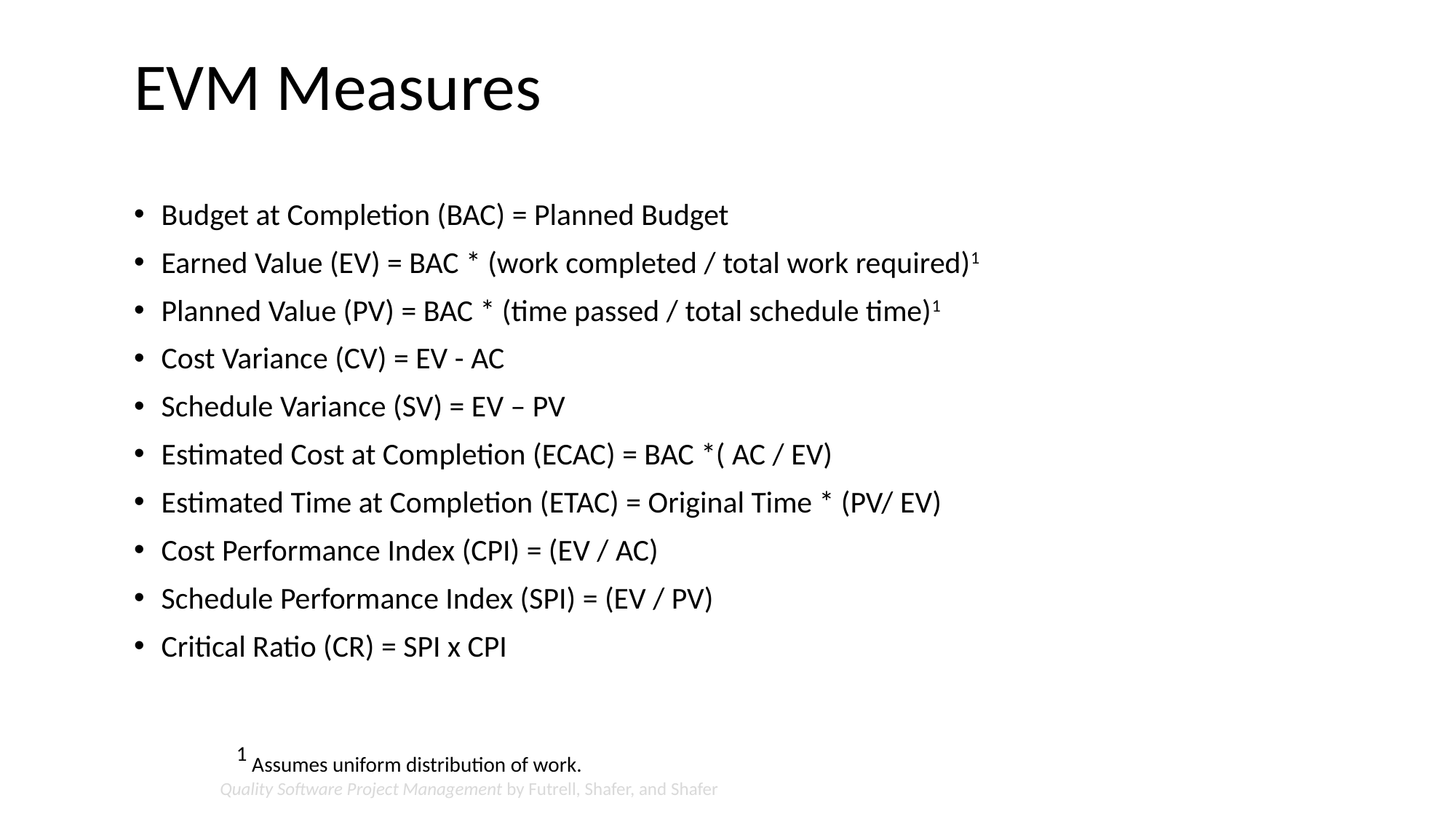

# EVM Measures
Budget at Completion (BAC) = Planned Budget
Earned Value (EV) = BAC * (work completed / total work required)1
Planned Value (PV) = BAC * (time passed / total schedule time)1
Cost Variance (CV) = EV - AC
Schedule Variance (SV) = EV – PV
Estimated Cost at Completion (ECAC) = BAC *( AC / EV)
Estimated Time at Completion (ETAC) = Original Time * (PV/ EV)
Cost Performance Index (CPI) = (EV / AC)
Schedule Performance Index (SPI) = (EV / PV)
Critical Ratio (CR) = SPI x CPI
1 Assumes uniform distribution of work.
Quality Software Project Management by Futrell, Shafer, and Shafer